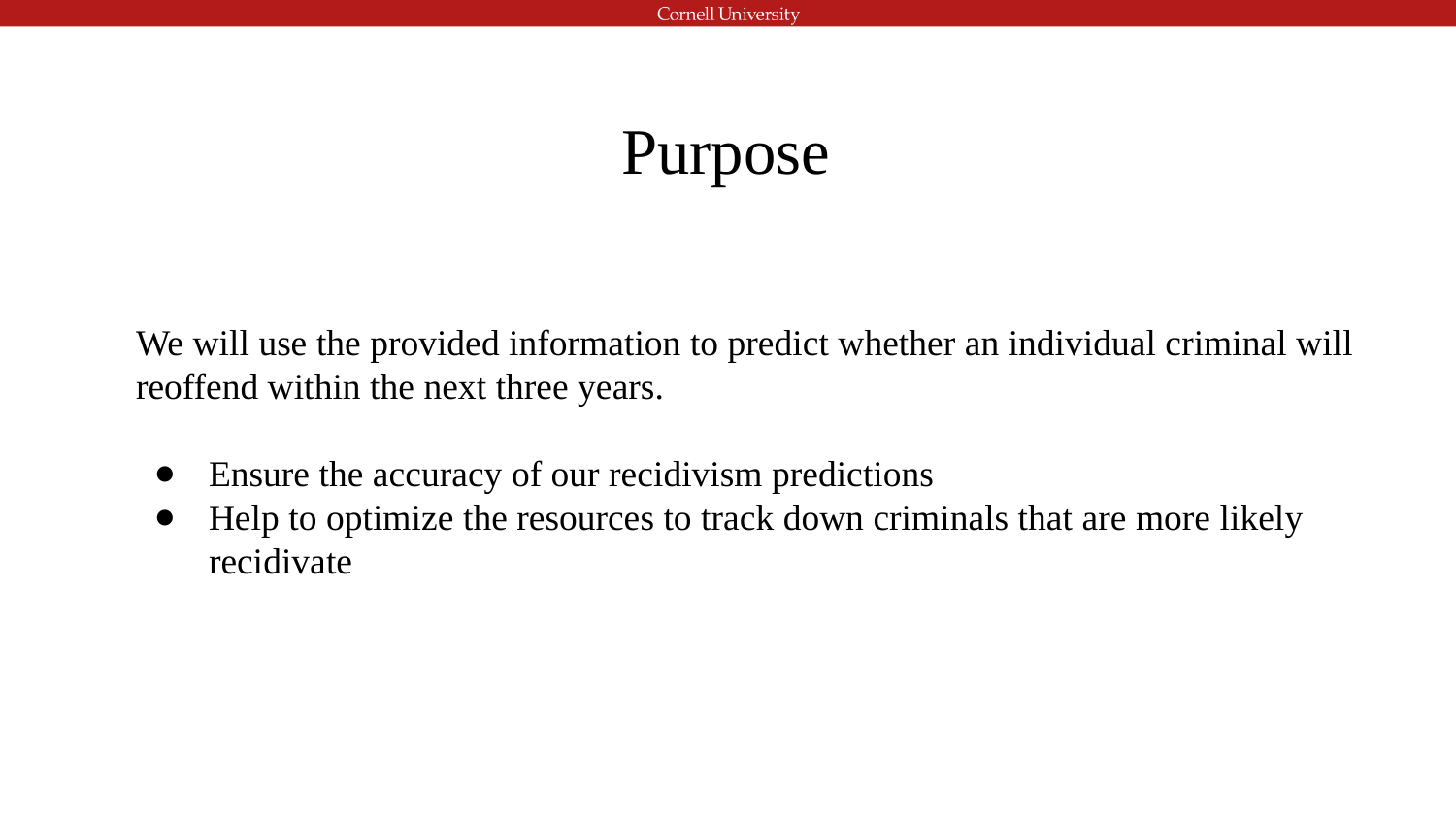

Purpose
We will use the provided information to predict whether an individual criminal will reoffend within the next three years.

Ensure the accuracy of our recidivism predictions
Help to optimize the resources to track down criminals that are more likely recidivate